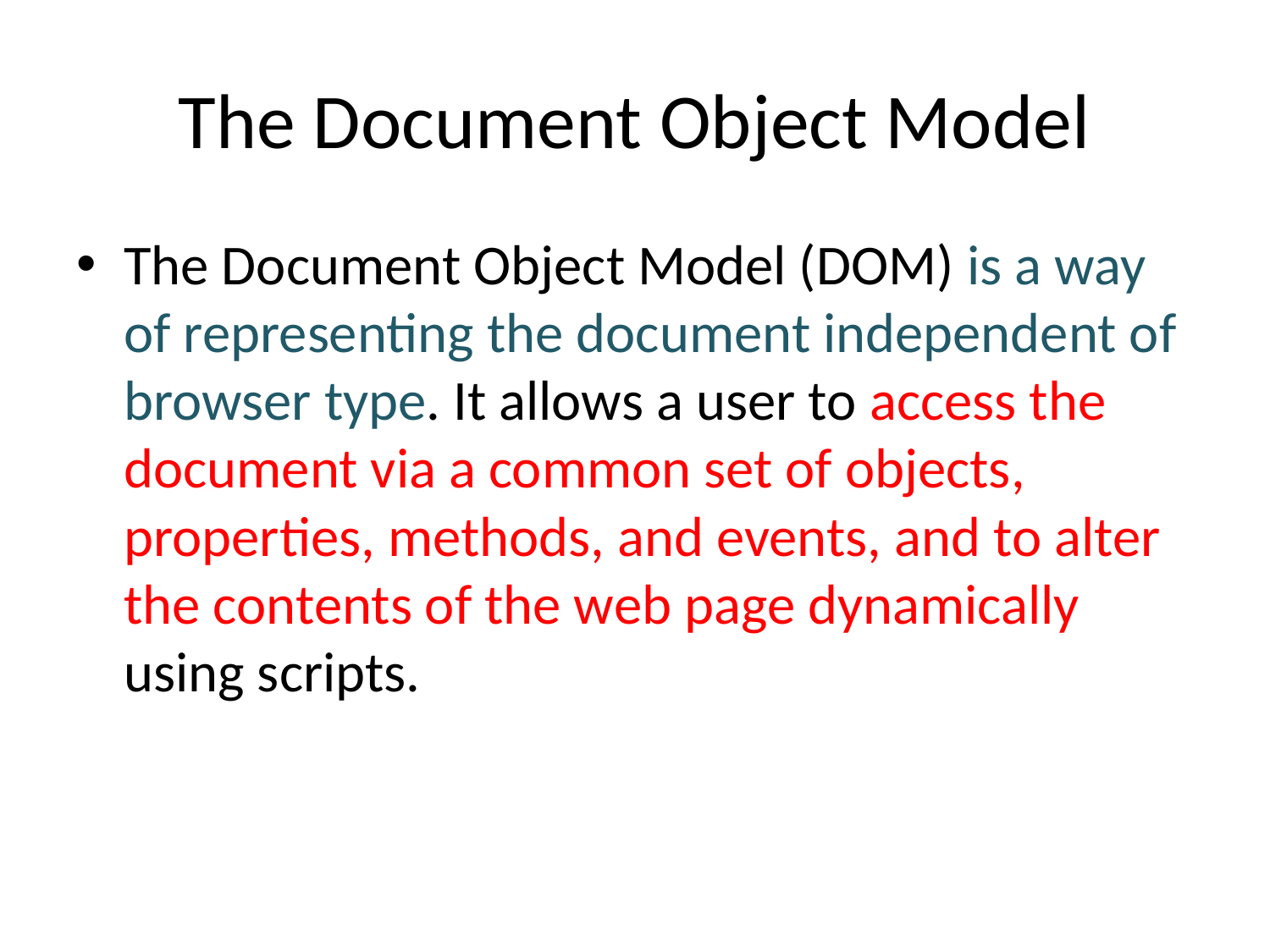

# The Document Object Model
The Document Object Model (DOM) is a way of representing the document independent of browser type. It allows a user to access the document via a common set of objects, properties, methods, and events, and to alter the contents of the web page dynamically using scripts.